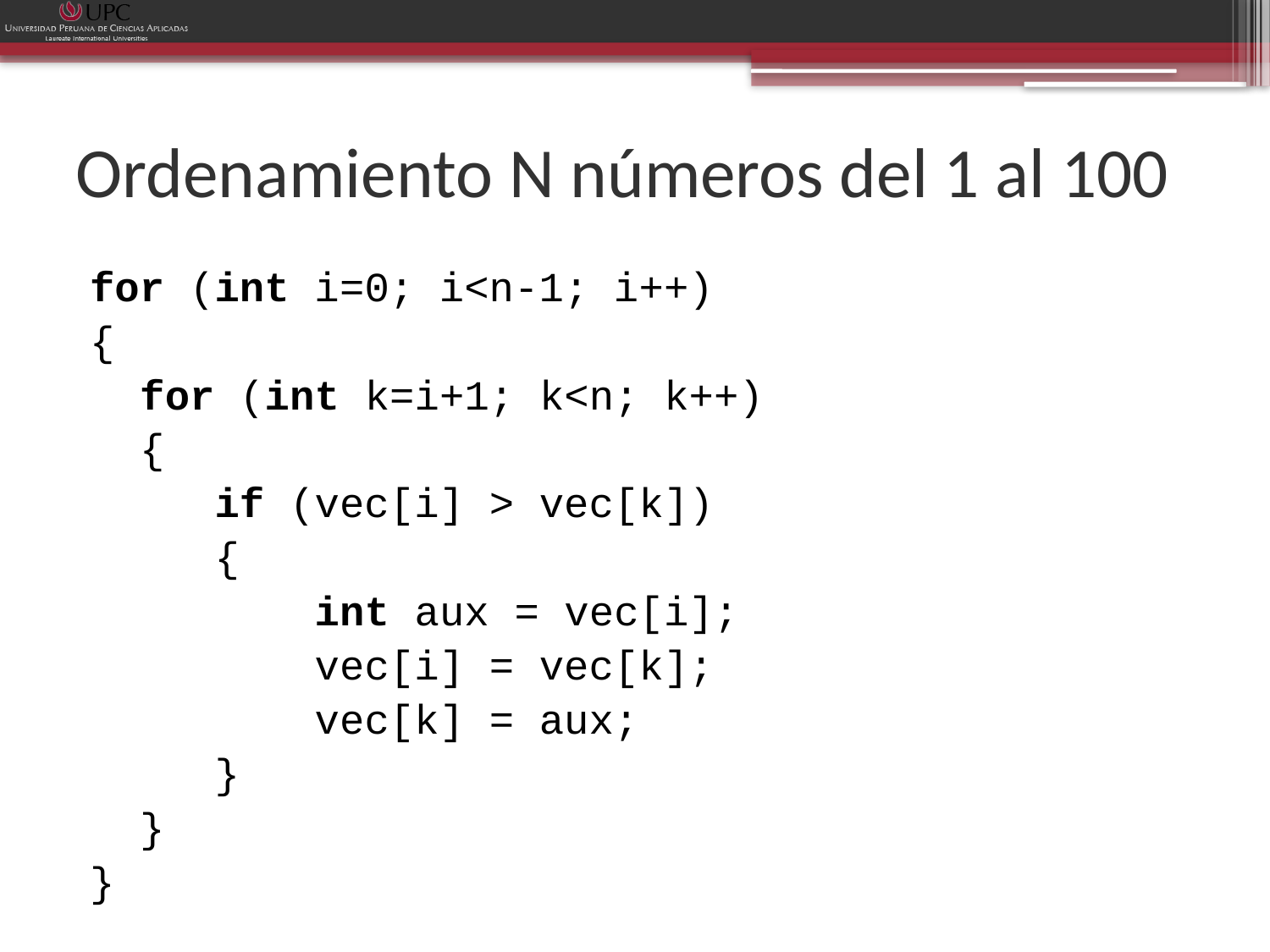

# Ordenamiento N números del 1 al 100
for (int i=0; i<n-1; i++)
{
  for (int k=i+1; k<n; k++)
  {
     if (vec[i] > vec[k])
     {
         int aux = vec[i];
         vec[i] = vec[k];
         vec[k] = aux;
     }
  }
}